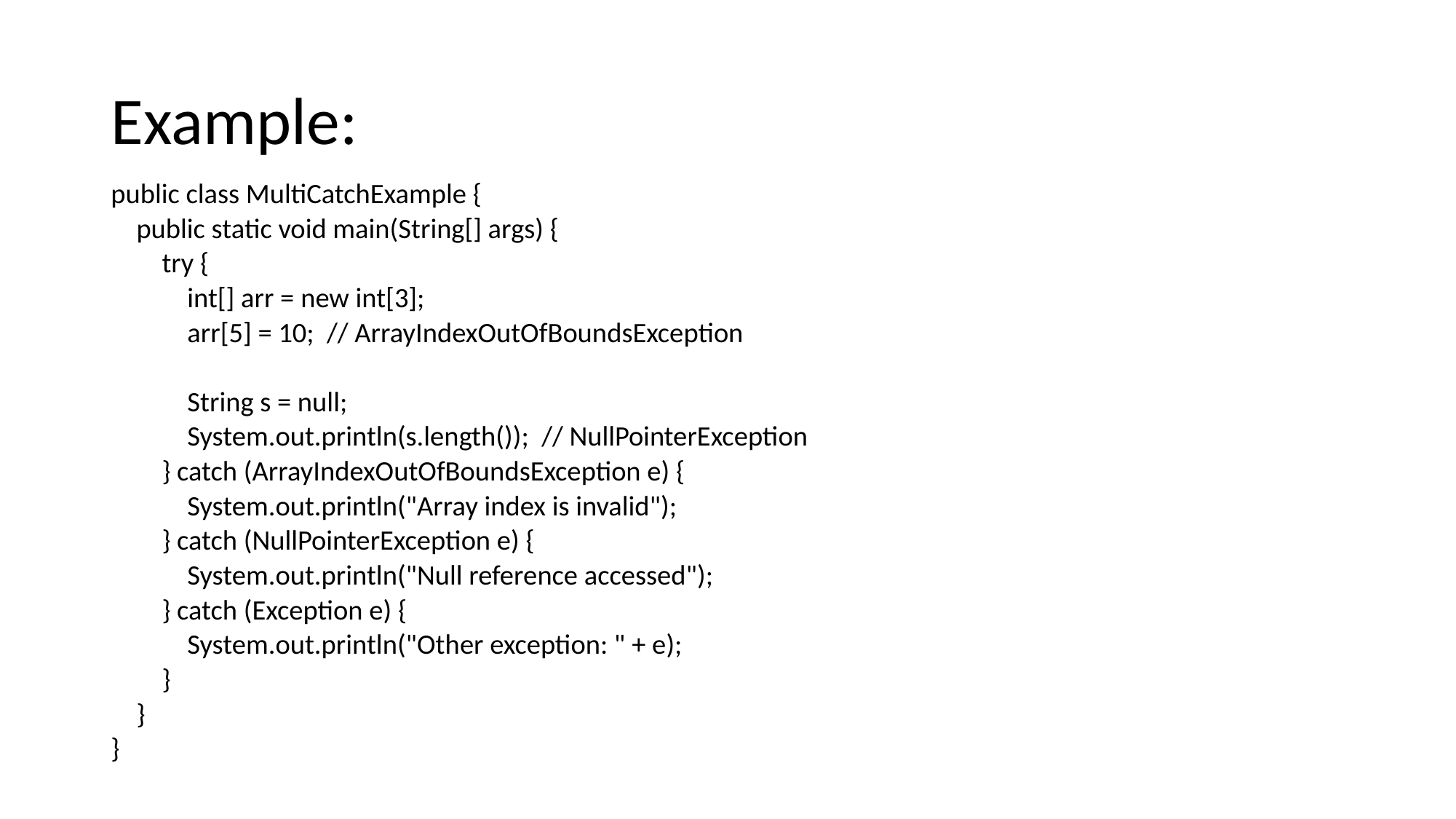

# Example:
public class MultiCatchExample {
    public static void main(String[] args) {
        try {
            int[] arr = new int[3];
            arr[5] = 10;  // ArrayIndexOutOfBoundsException

            String s = null;
            System.out.println(s.length());  // NullPointerException
        } catch (ArrayIndexOutOfBoundsException e) {
            System.out.println("Array index is invalid");
        } catch (NullPointerException e) {
            System.out.println("Null reference accessed");
        } catch (Exception e) {
            System.out.println("Other exception: " + e);
        }
    }
}